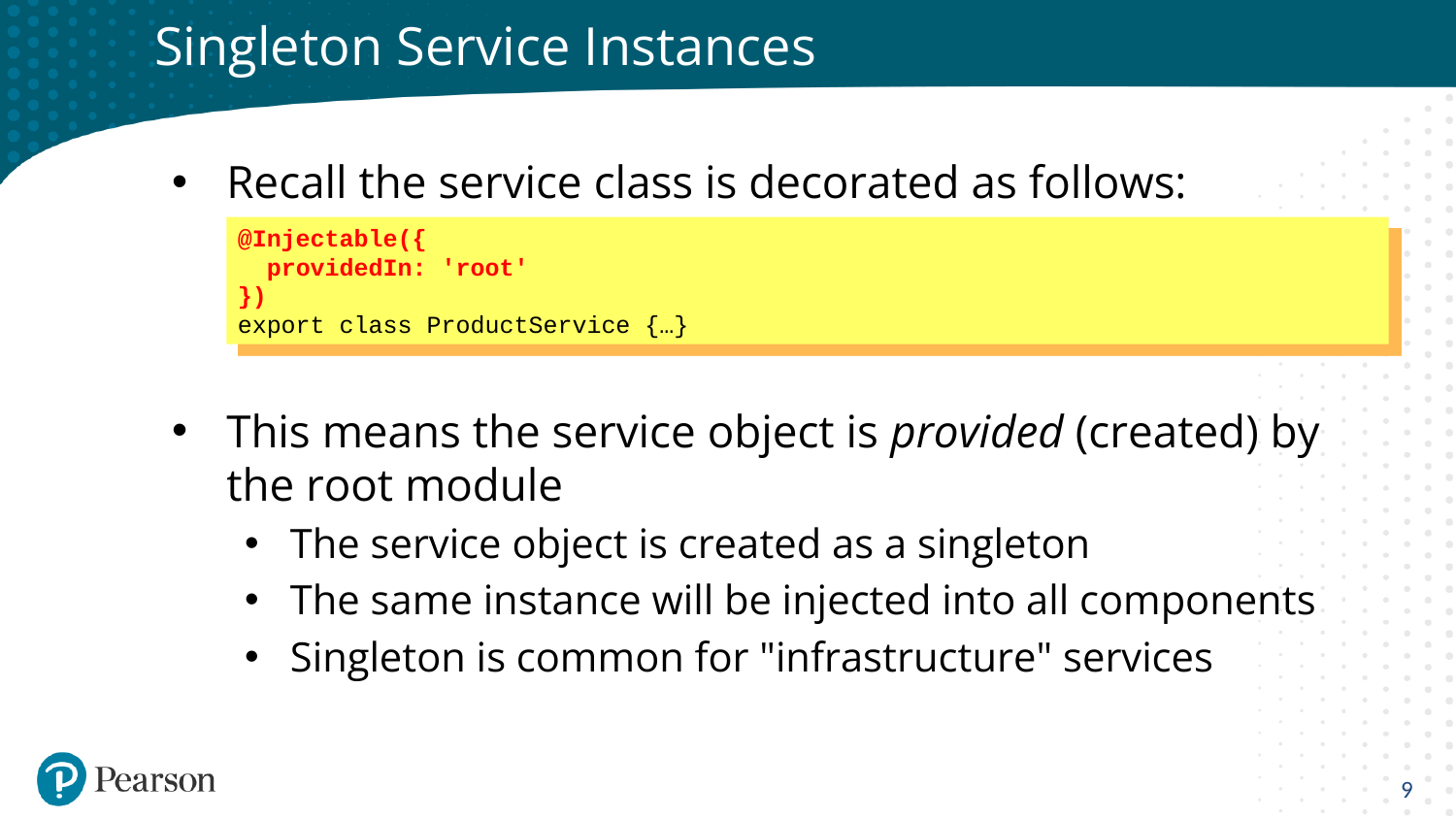

# Singleton Service Instances
Recall the service class is decorated as follows:

This means the service object is provided (created) by the root module
The service object is created as a singleton
The same instance will be injected into all components
Singleton is common for "infrastructure" services
@Injectable({
  providedIn: 'root'
})
export class ProductService {…}
9